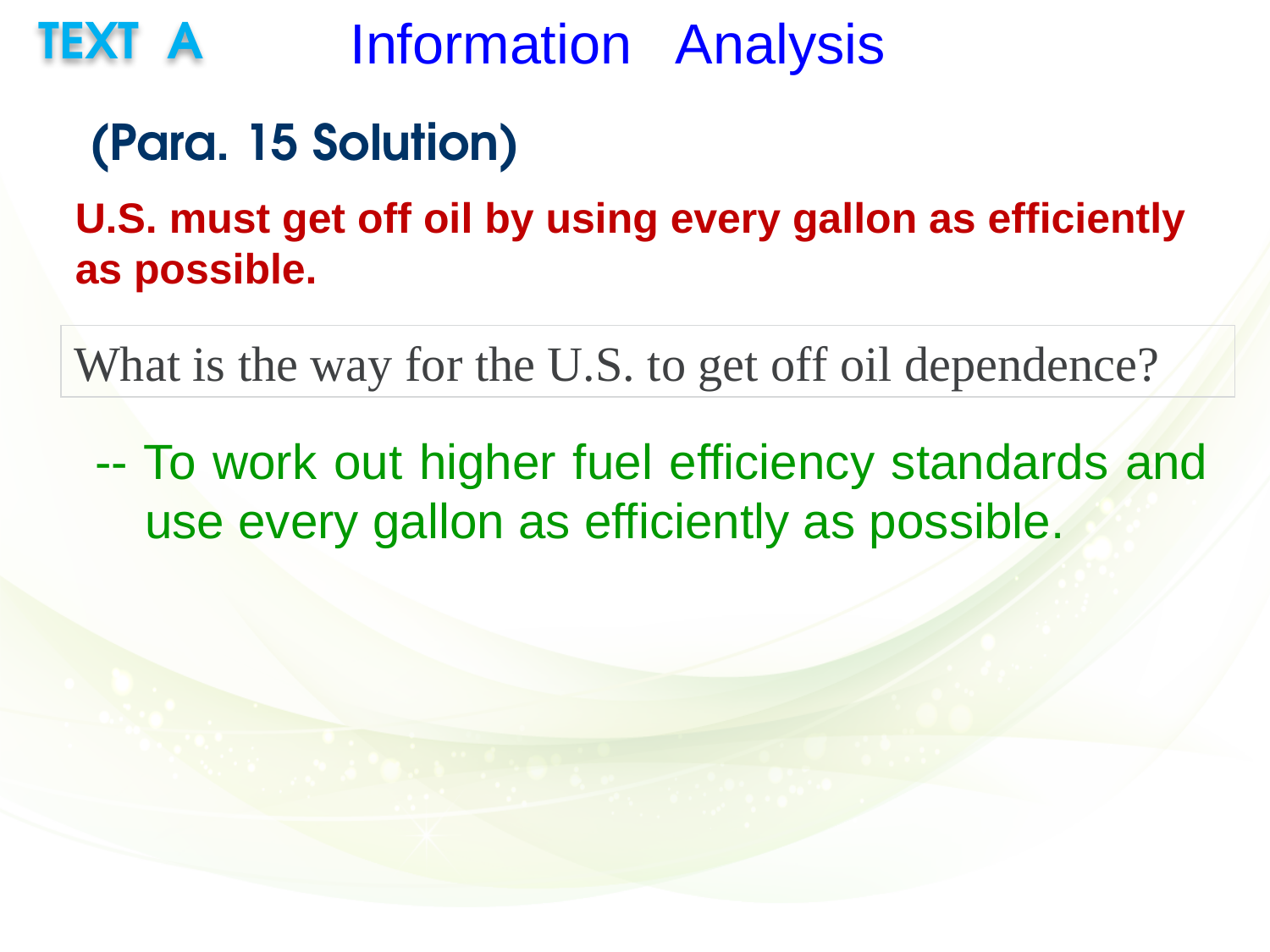

Text  a
# Information   Analysis
 (Para. 15 Solution)
U.S. must get off oil by using every gallon as efficiently as possible.
What is the way for the U.S. to get off oil dependence?
-- To work out higher fuel efficiency standards and use every gallon as efficiently as possible.